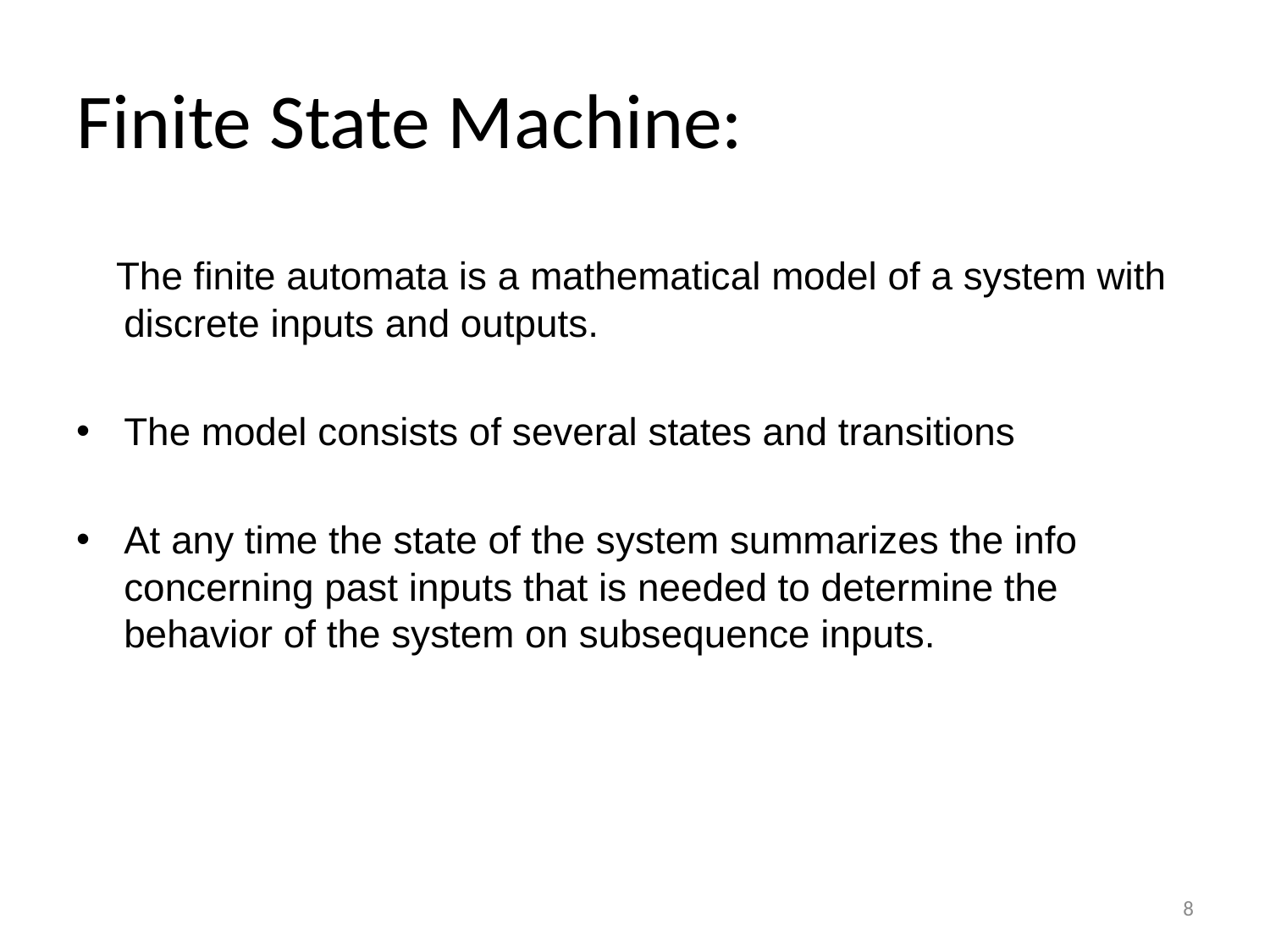

# Finite State Machine:

    The finite automata is a mathematical model of a system with discrete inputs and outputs.

The model consists of several states and transitions

At any time the state of the system summarizes the info concerning past inputs that is needed to determine the behavior of the system on subsequence inputs.

8